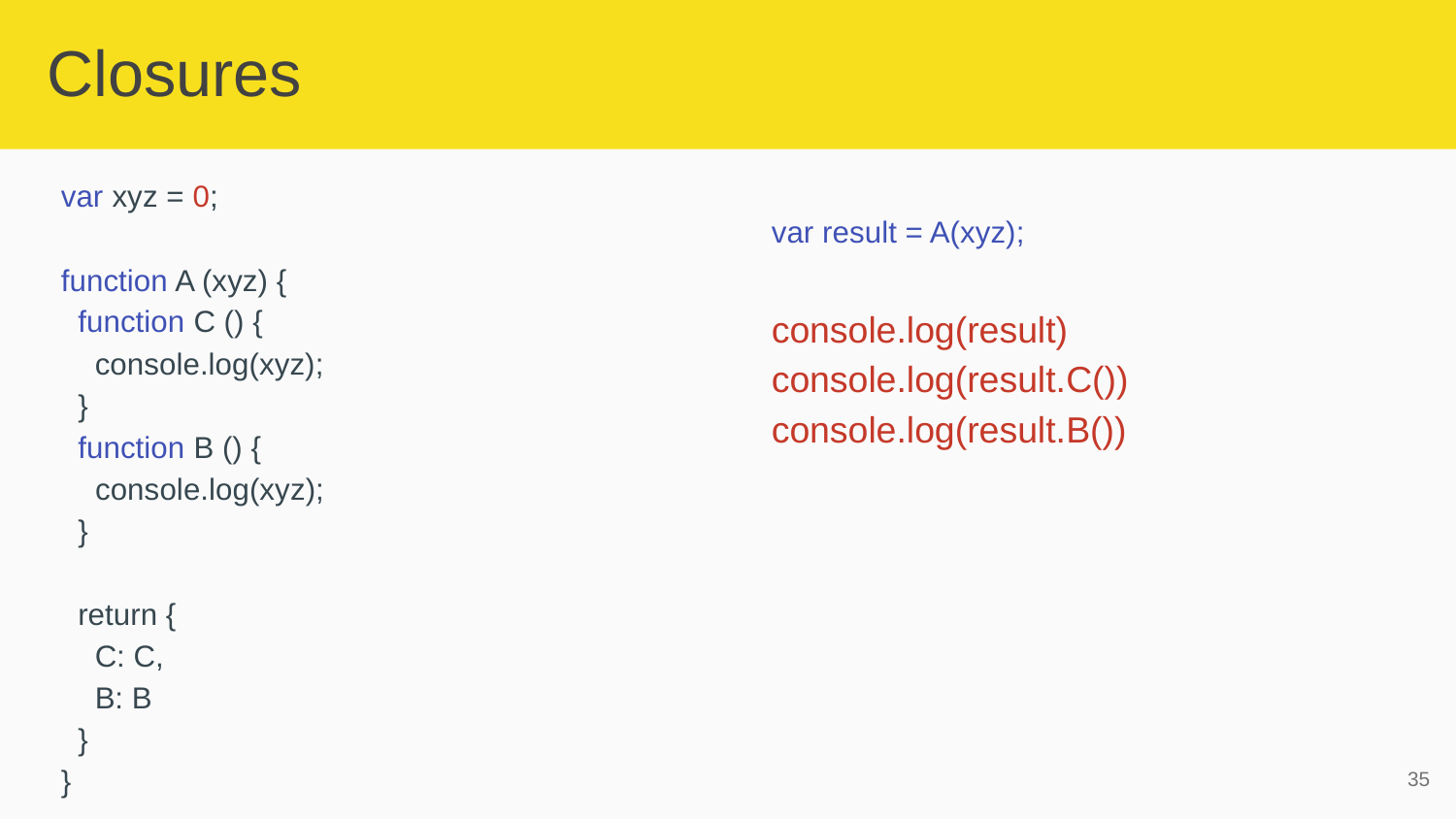

# Closures
var xyz = 0;

function A (xyz) {
  function C () {
    console.log(xyz);
  }
  function B () {
    console.log(xyz);
  }
  return {
    C: C,
    B: B
  }
}

var result = A(xyz);

console.log(result)
console.log(result.C())
console.log(result.B())
35